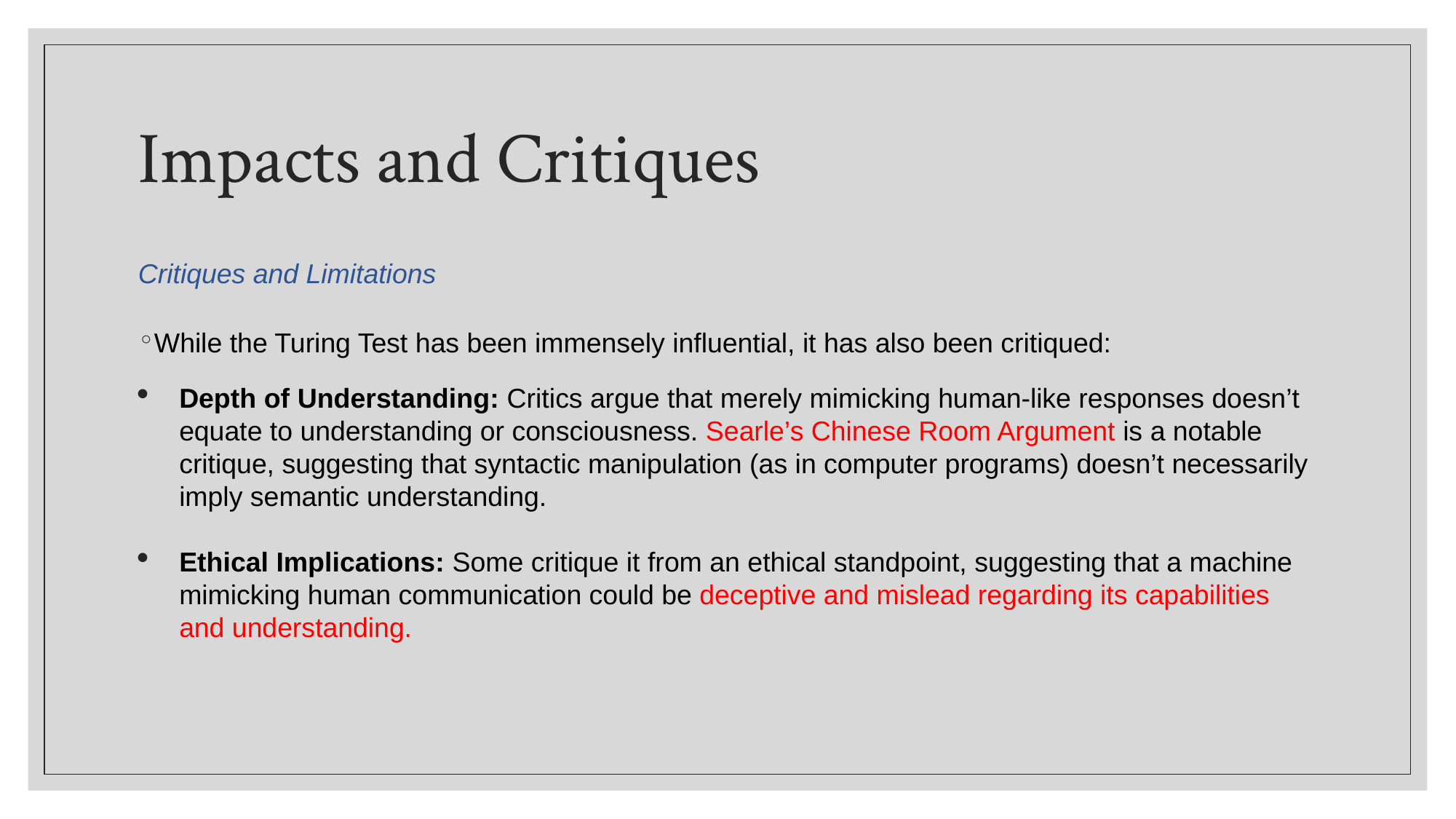

# Impacts and Critiques
Critiques and Limitations

While the Turing Test has been immensely influential, it has also been critiqued:
Depth of Understanding: Critics argue that merely mimicking human-like responses doesn’t equate to understanding or consciousness. Searle’s Chinese Room Argument is a notable critique, suggesting that syntactic manipulation (as in computer programs) doesn’t necessarily imply semantic understanding.

Ethical Implications: Some critique it from an ethical standpoint, suggesting that a machine mimicking human communication could be deceptive and mislead regarding its capabilities and understanding.